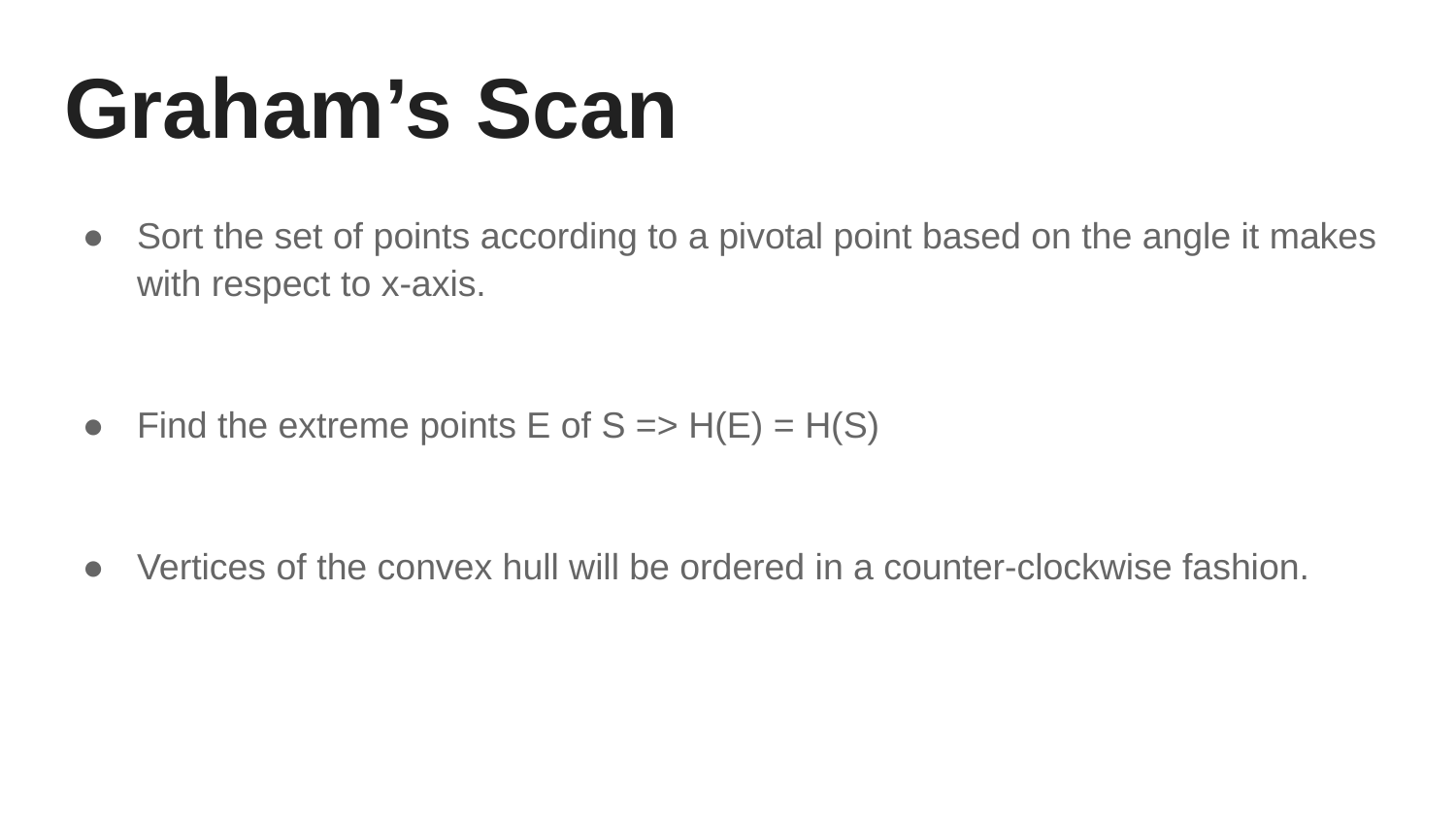

# Graham’s Scan
Sort the set of points according to a pivotal point based on the angle it makes with respect to x-axis.

Find the extreme points E of S => H(E) = H(S)

Vertices of the convex hull will be ordered in a counter-clockwise fashion.